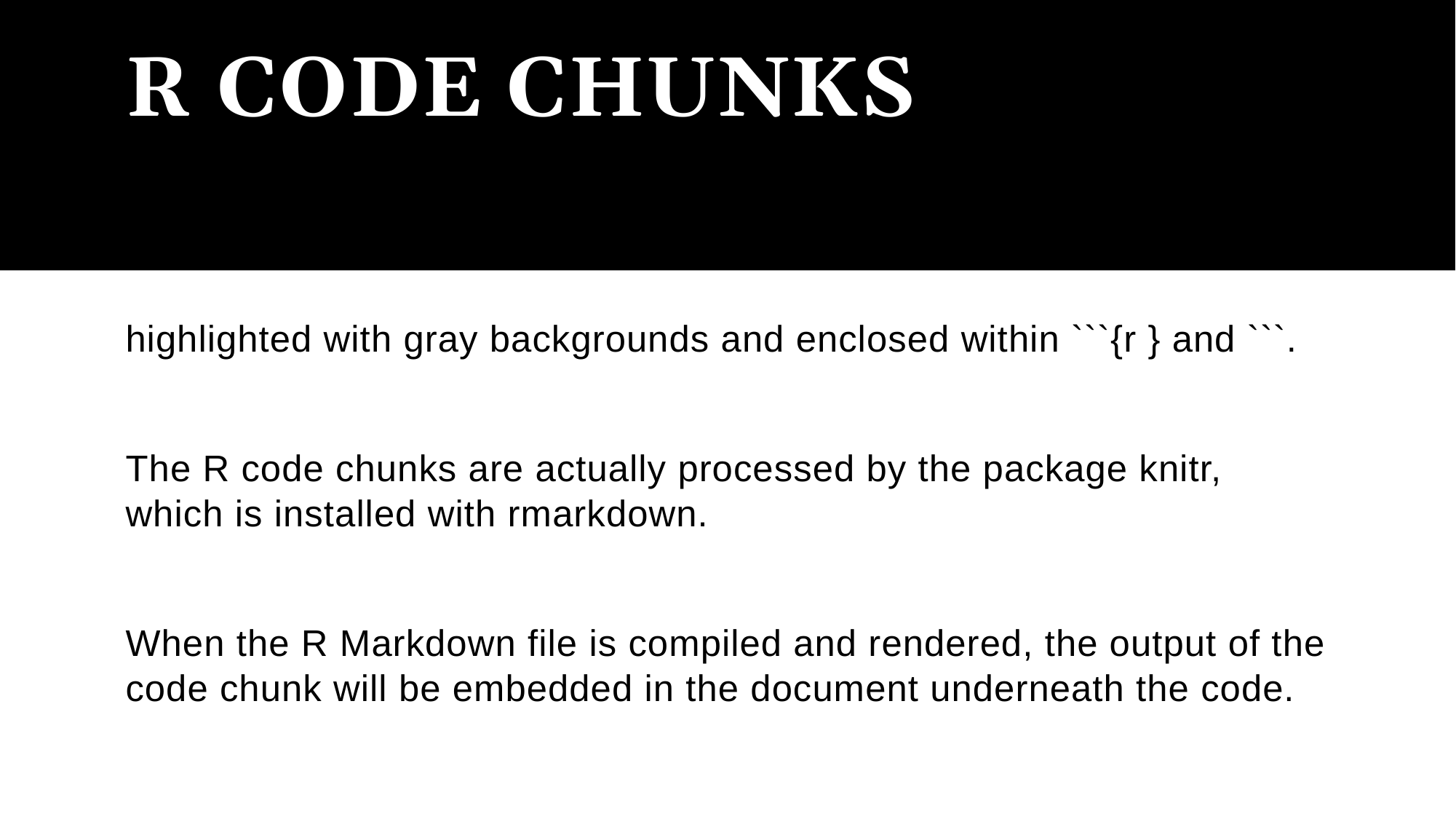

# R code chunks
highlighted with gray backgrounds and enclosed within ```{r } and ```.

The R code chunks are actually processed by the package knitr, which is installed with rmarkdown.

When the R Markdown file is compiled and rendered, the output of the code chunk will be embedded in the document underneath the code.